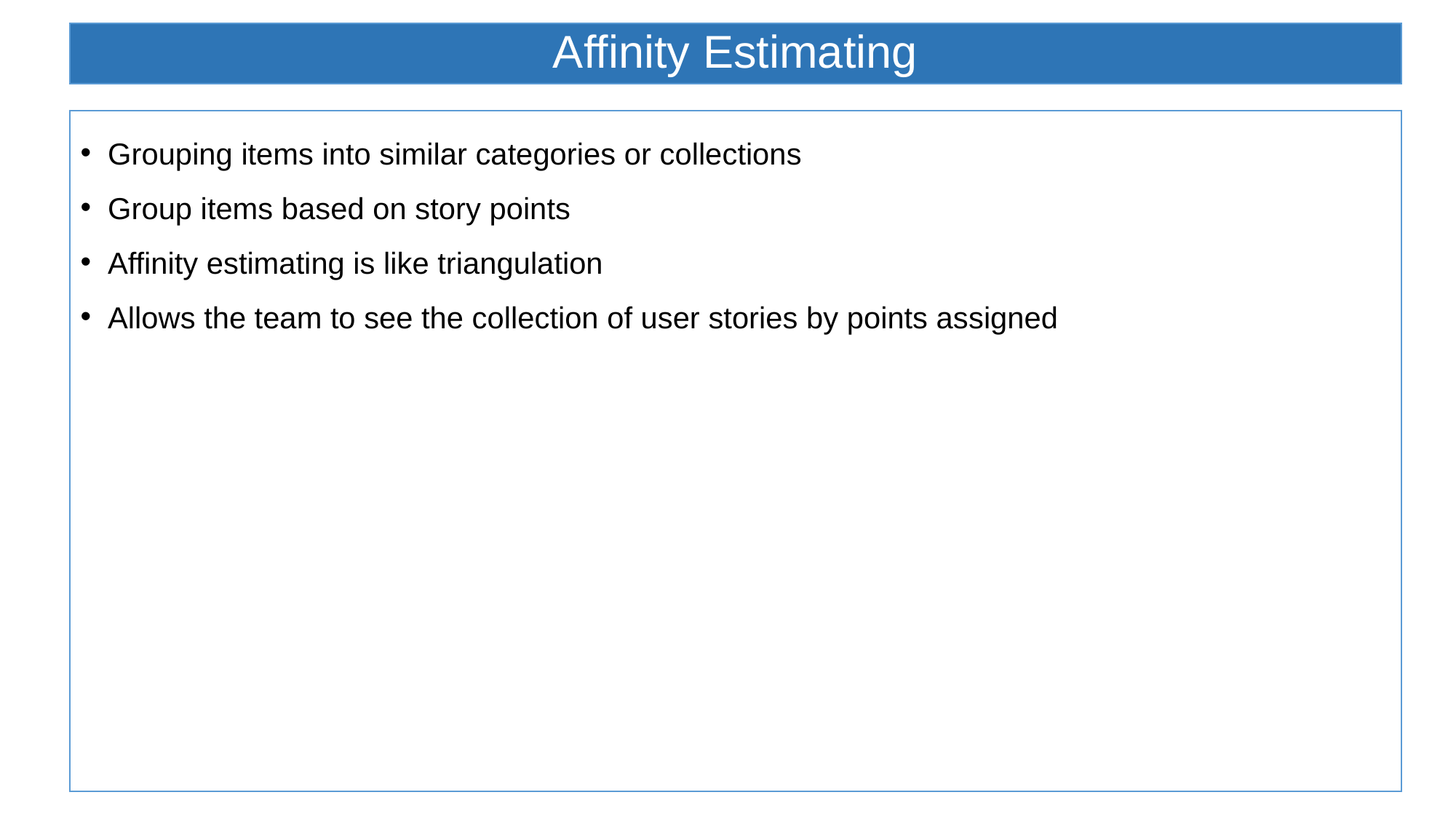

# Affinity Estimating
Grouping items into similar categories or collections
Group items based on story points
Affinity estimating is like triangulation
Allows the team to see the collection of user stories by points assigned